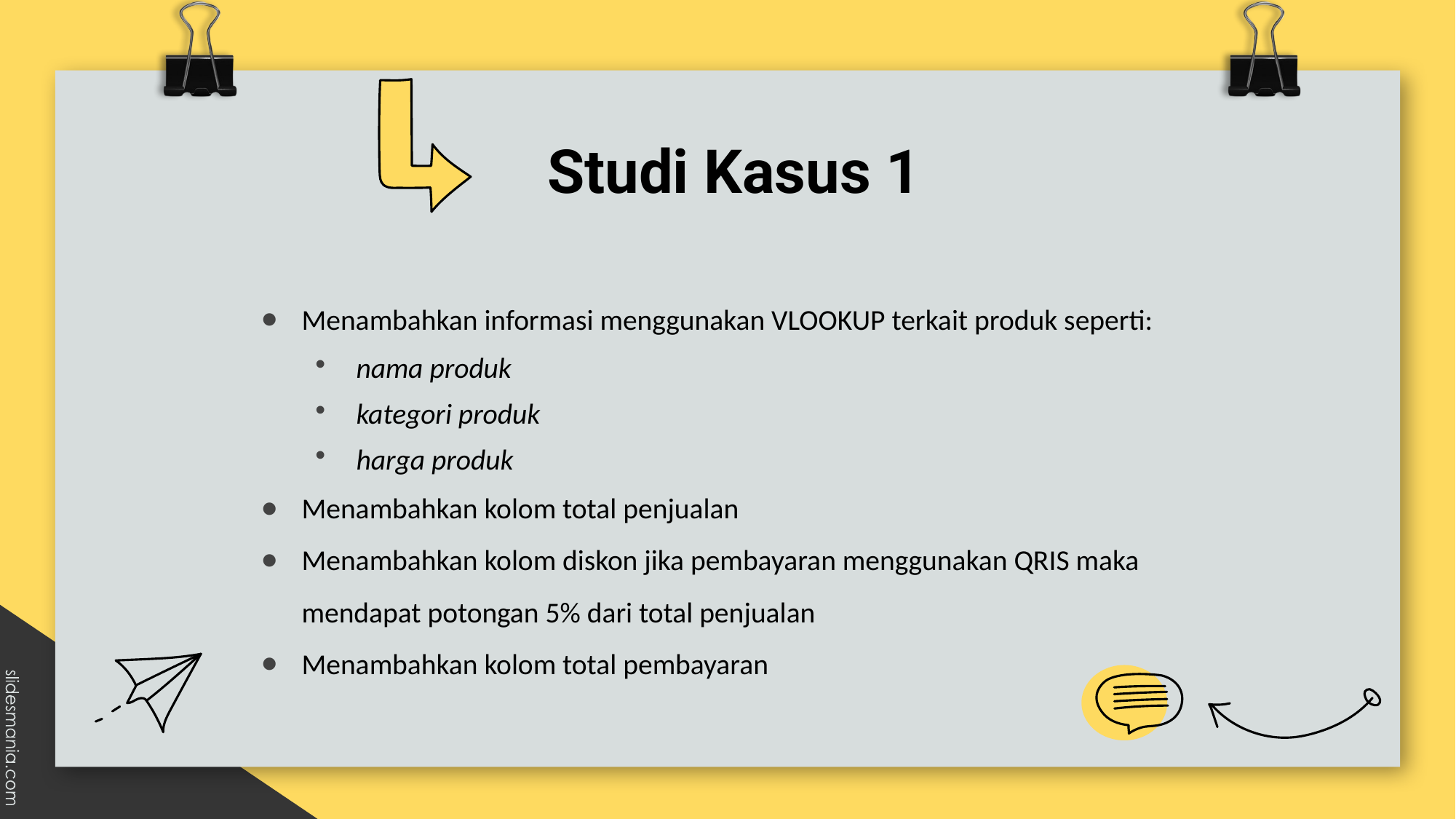

# Studi Kasus 1
Menambahkan informasi menggunakan VLOOKUP terkait produk seperti:
nama produk
kategori produk
harga produk
Menambahkan kolom total penjualan
Menambahkan kolom diskon jika pembayaran menggunakan QRIS maka mendapat potongan 5% dari total penjualan
Menambahkan kolom total pembayaran